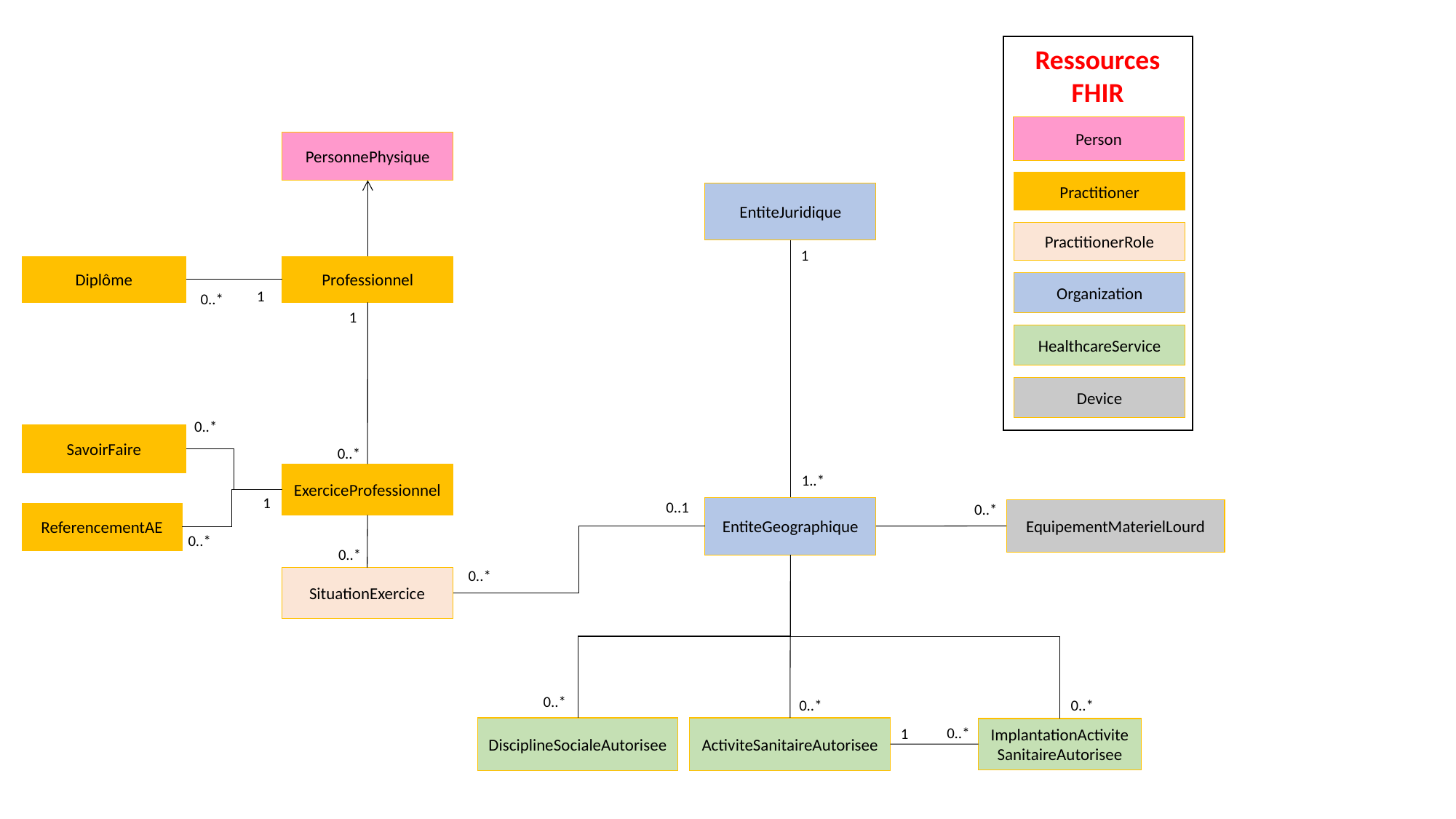

Ressources FHIR
Person
PersonnePhysique
Practitioner
EntiteJuridique
PractitionerRole
1
Diplôme
Professionnel
Organization
1
0..*
1
HealthcareService
Device
0..*
SavoirFaire
0..*
ExerciceProfessionnel
1..*
1
0..1
0..*
EntiteGeographique
EquipementMaterielLourd
ReferencementAE
0..*
0..*
0..*
SituationExercice
0..*
0..*
0..*
0..*
DisciplineSocialeAutorisee
ActiviteSanitaireAutorisee
ImplantationActiviteSanitaireAutorisee
1